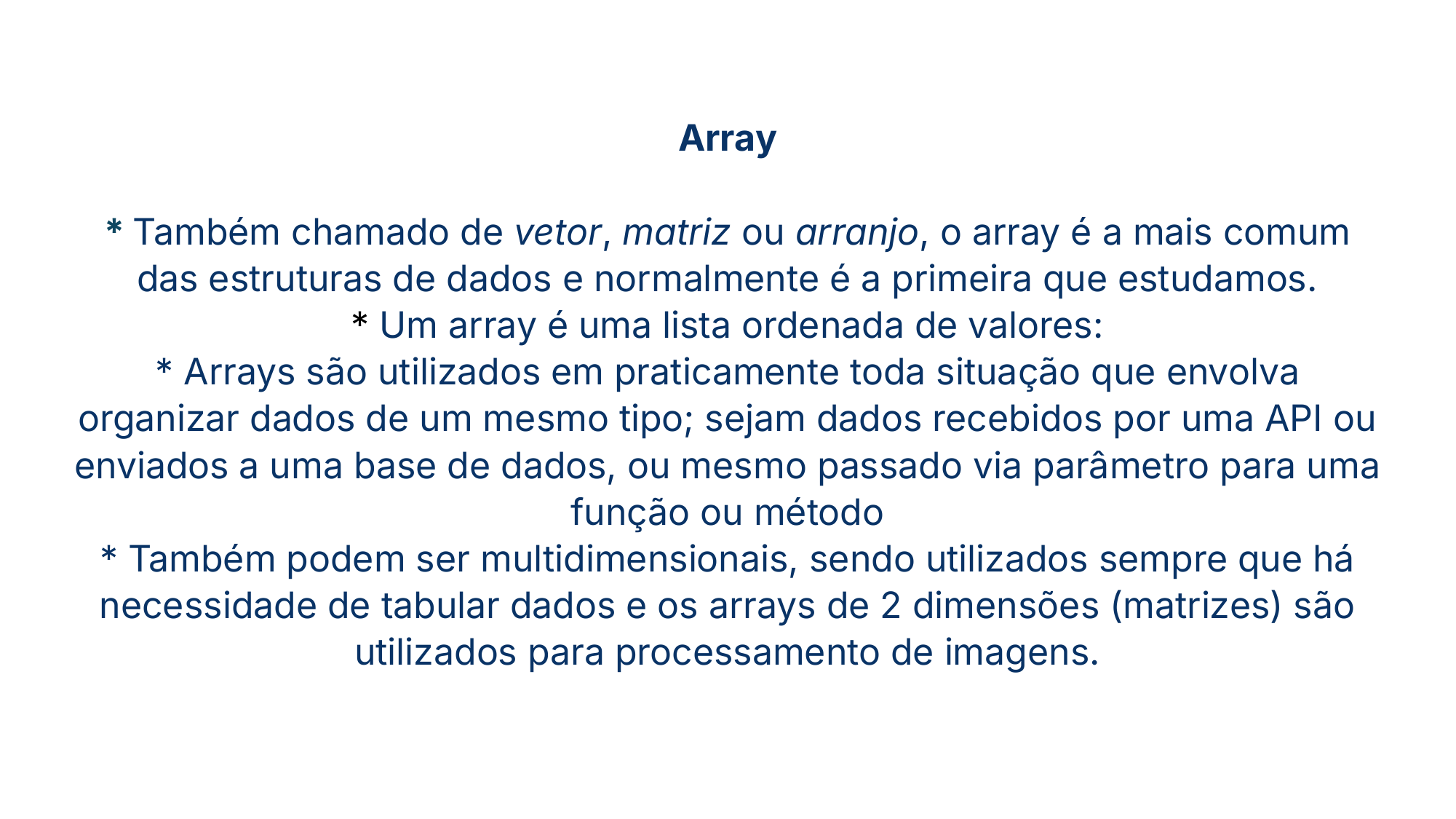

# Array * Também chamado de vetor, matriz ou arranjo, o array é a mais comum das estruturas de dados e normalmente é a primeira que estudamos. * Um array é uma lista ordenada de valores: * Arrays são utilizados em praticamente toda situação que envolva organizar dados de um mesmo tipo; sejam dados recebidos por uma API ou enviados a uma base de dados, ou mesmo passado via parâmetro para uma função ou método * Também podem ser multidimensionais, sendo utilizados sempre que há necessidade de tabular dados e os arrays de 2 dimensões (matrizes) são utilizados para processamento de imagens.